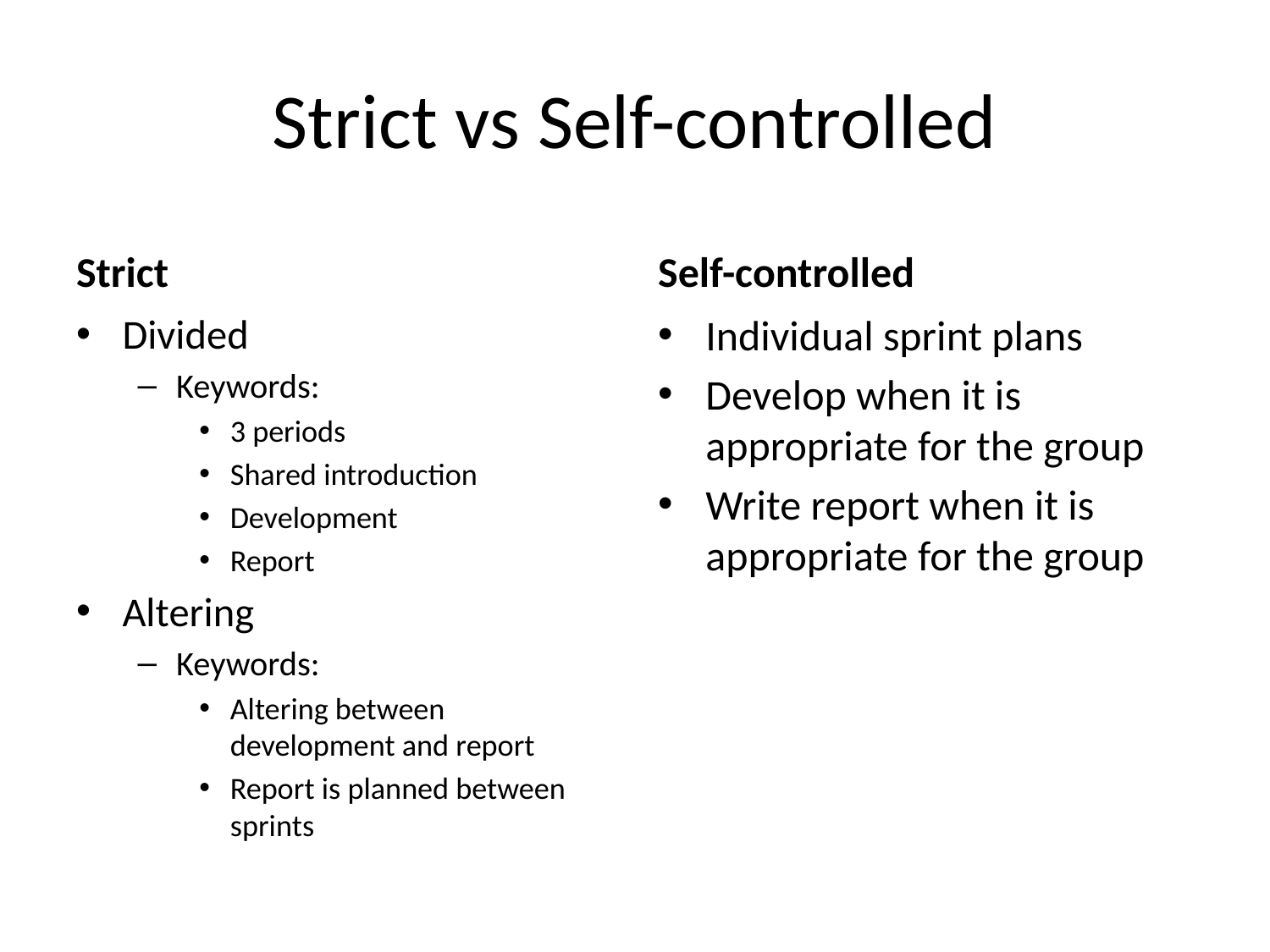

# Strict vs Self-controlled
Strict
Self-controlled
Divided
Keywords:
3 periods
Shared introduction
Development
Report
Altering
Keywords:
Altering between development and report
Report is planned between sprints
Individual sprint plans
Develop when it is appropriate for the group
Write report when it is appropriate for the group